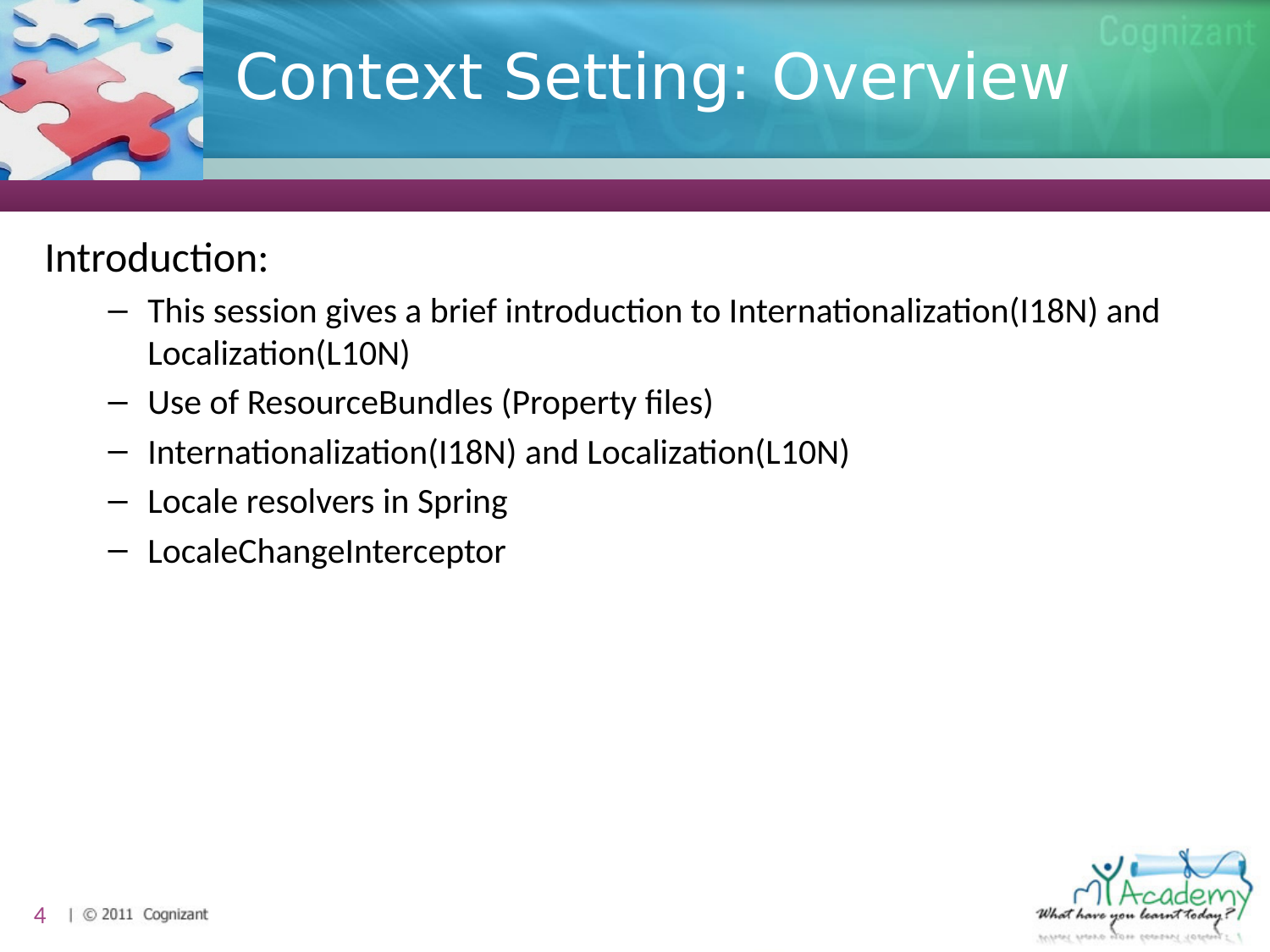

# Context Setting: Overview
Introduction:
This session gives a brief introduction to Internationalization(I18N) and Localization(L10N)
Use of ResourceBundles (Property files)
Internationalization(I18N) and Localization(L10N)
Locale resolvers in Spring
LocaleChangeInterceptor
4